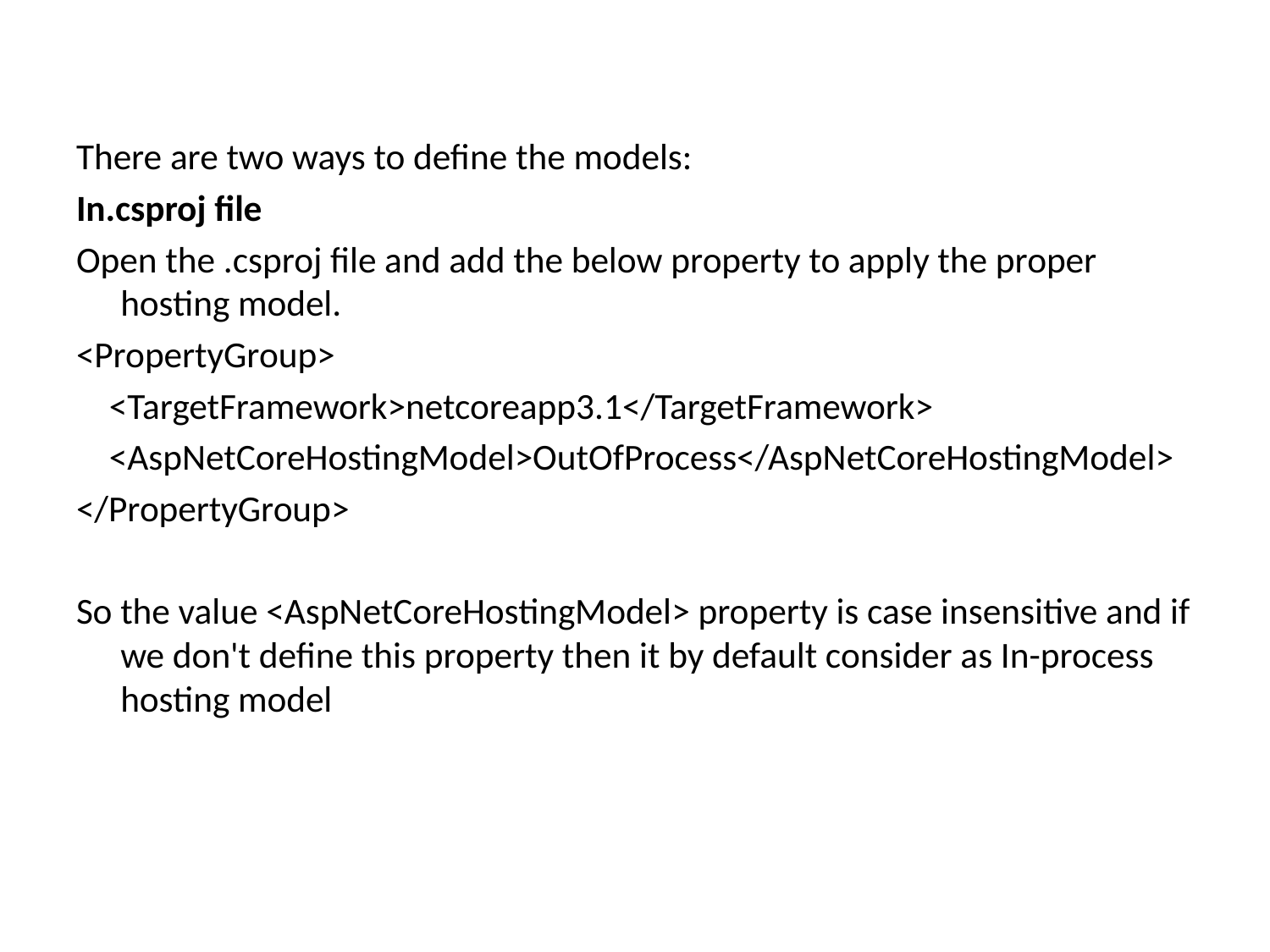

There are two ways to define the models:
In.csproj file
Open the .csproj file and add the below property to apply the proper hosting model.
<PropertyGroup>
    <TargetFramework>netcoreapp3.1</TargetFramework>
    <AspNetCoreHostingModel>OutOfProcess</AspNetCoreHostingModel>
</PropertyGroup>

So the value <AspNetCoreHostingModel> property is case insensitive and if we don't define this property then it by default consider as In-process hosting model